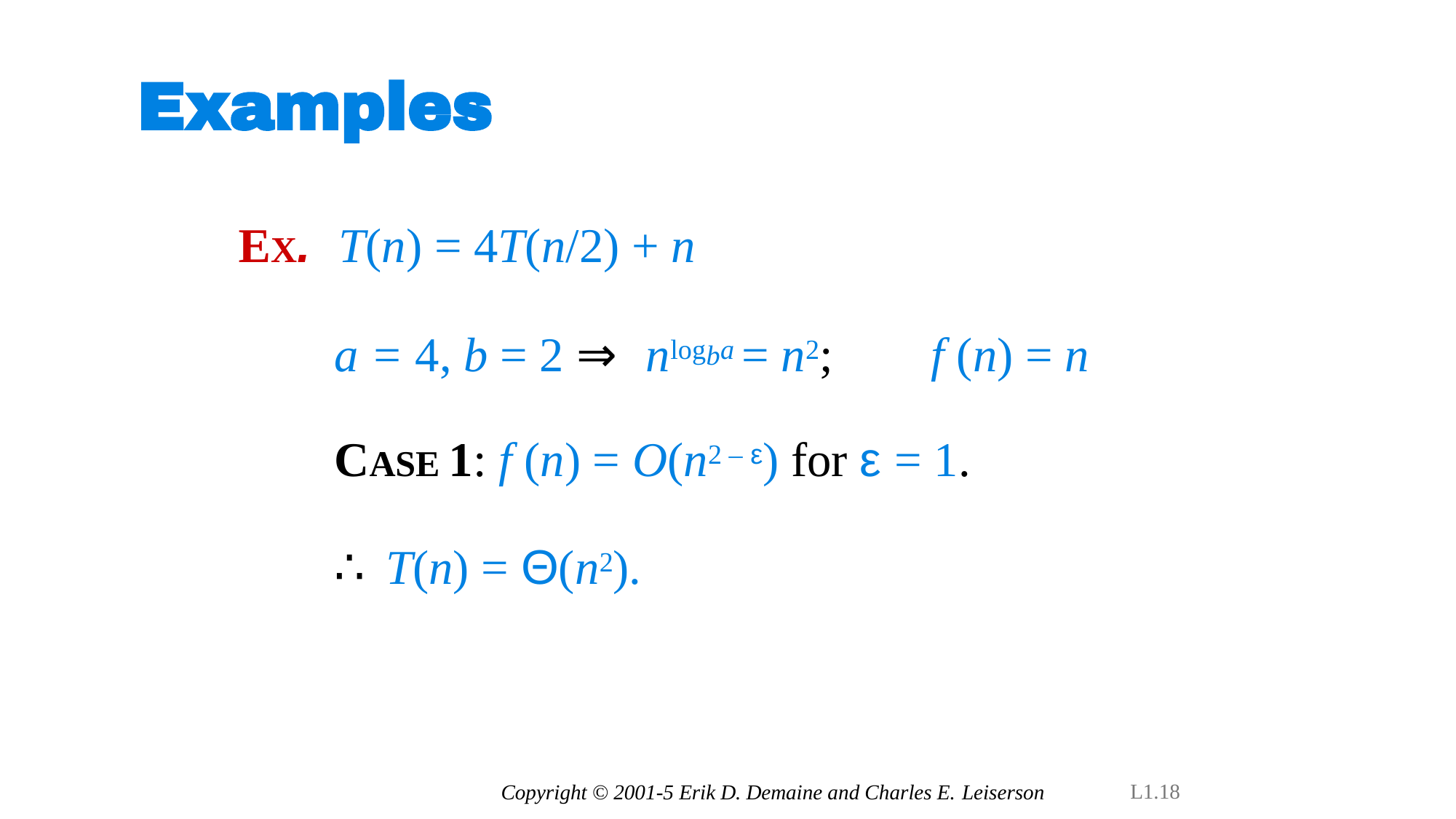

# Examples
EX.	T(n) = 4T(n/2) + n

a = 4, b = 2 ⇒ nlogba = n2;        f (n) = n

CASE 1: f (n) = O(n2 – ε) for ε = 1.

∴ T(n) = Θ(n2).
Copyright © 2001-5 Erik D. Demaine and Charles E. Leiserson
L1.18